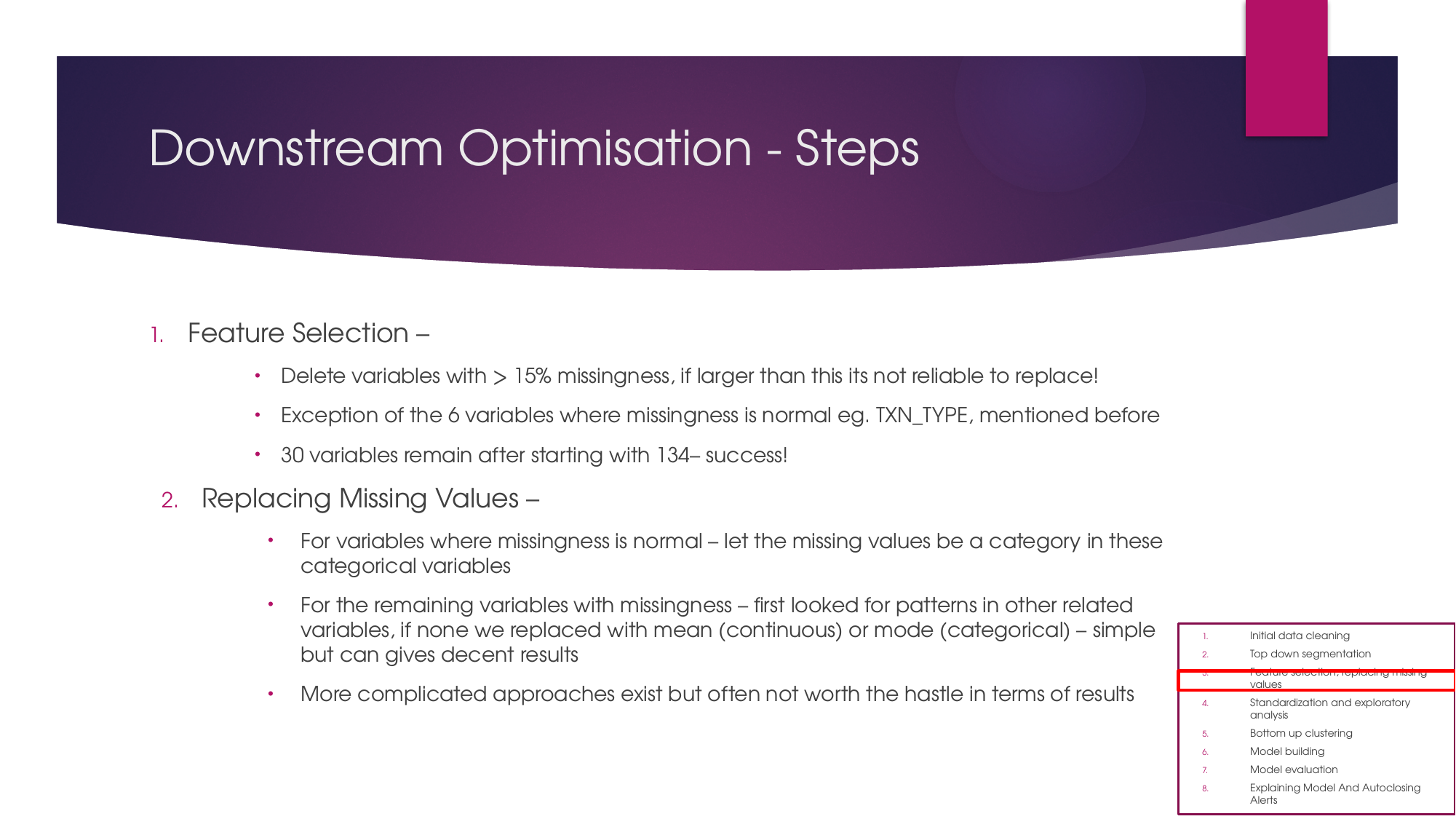

# Downstream Optimisation - Steps
Feature Selection –
Delete variables with > 15% missingness, if larger than this its not reliable to replace!
Exception of the 6 variables where missingness is normal eg. TXN_TYPE, mentioned before
30 variables remain after starting with 134– success!
Replacing Missing Values –
For variables where missingness is normal – let the missing values be a category in these categorical variables
For the remaining variables with missingness – first looked for patterns in other related variables, if none we replaced with mean (continuous) or mode (categorical) – simple but can gives decent results
More complicated approaches exist but often not worth the hastle in terms of results

Initial data cleaning
Top down segmentation
Feature selection, replacing missing values
Standardization and exploratory analysis
Bottom up clustering
Model building
Model evaluation
Explaining Model And Autoclosing Alerts